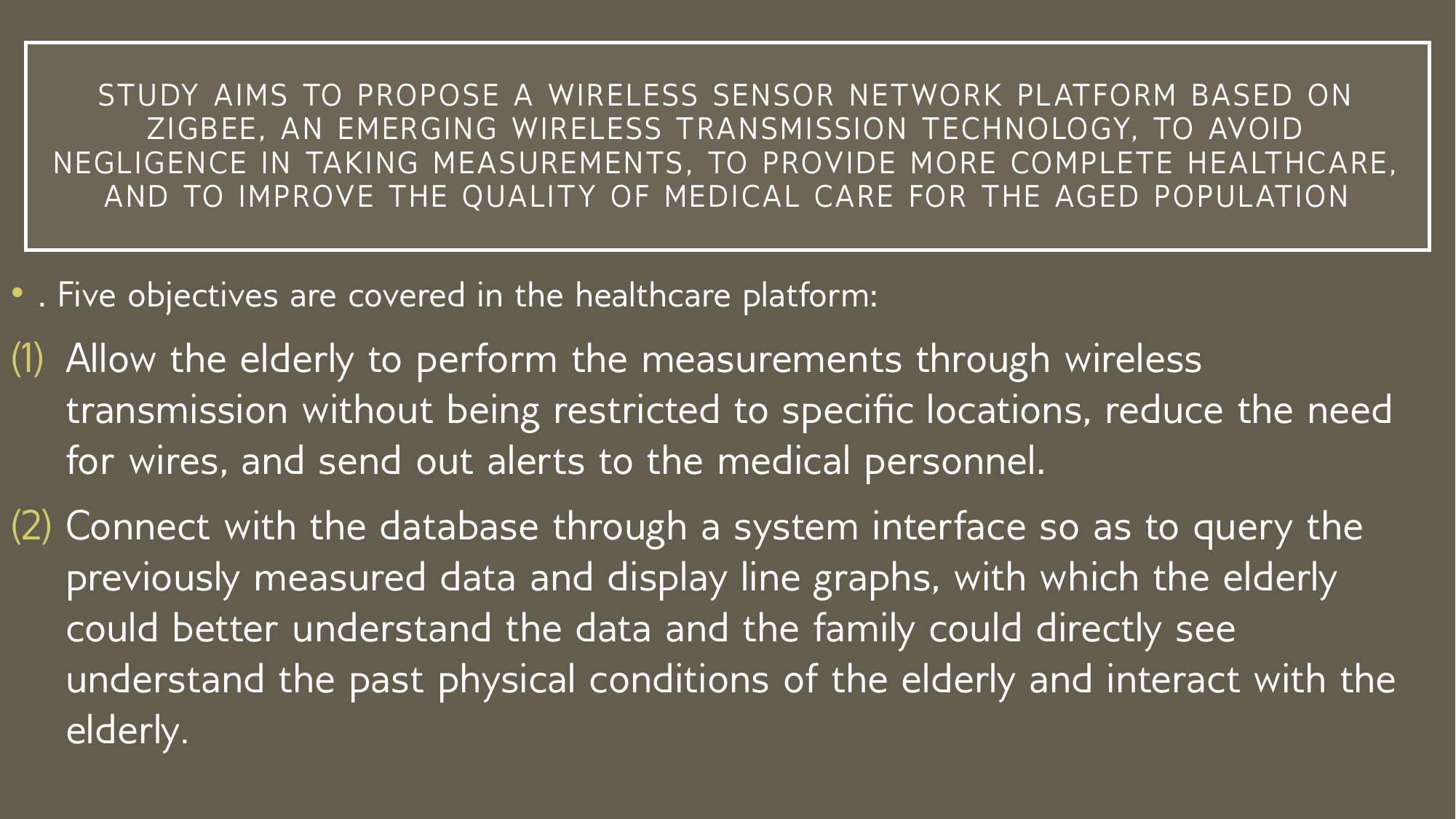

# study aims to propose a wireless sensor network platform based on ZigBee, an emerging wireless transmission technology, to avoid negligence in taking measurements, to provide more complete healthcare, and to improve the quality of medical care for the aged population
. Five objectives are covered in the healthcare platform:
Allow the elderly to perform the measurements through wireless transmission without being restricted to specific locations, reduce the need for wires, and send out alerts to the medical personnel.
Connect with the database through a system interface so as to query the previously measured data and display line graphs, with which the elderly could better understand the data and the family could directly see understand the past physical conditions of the elderly and interact with the elderly.